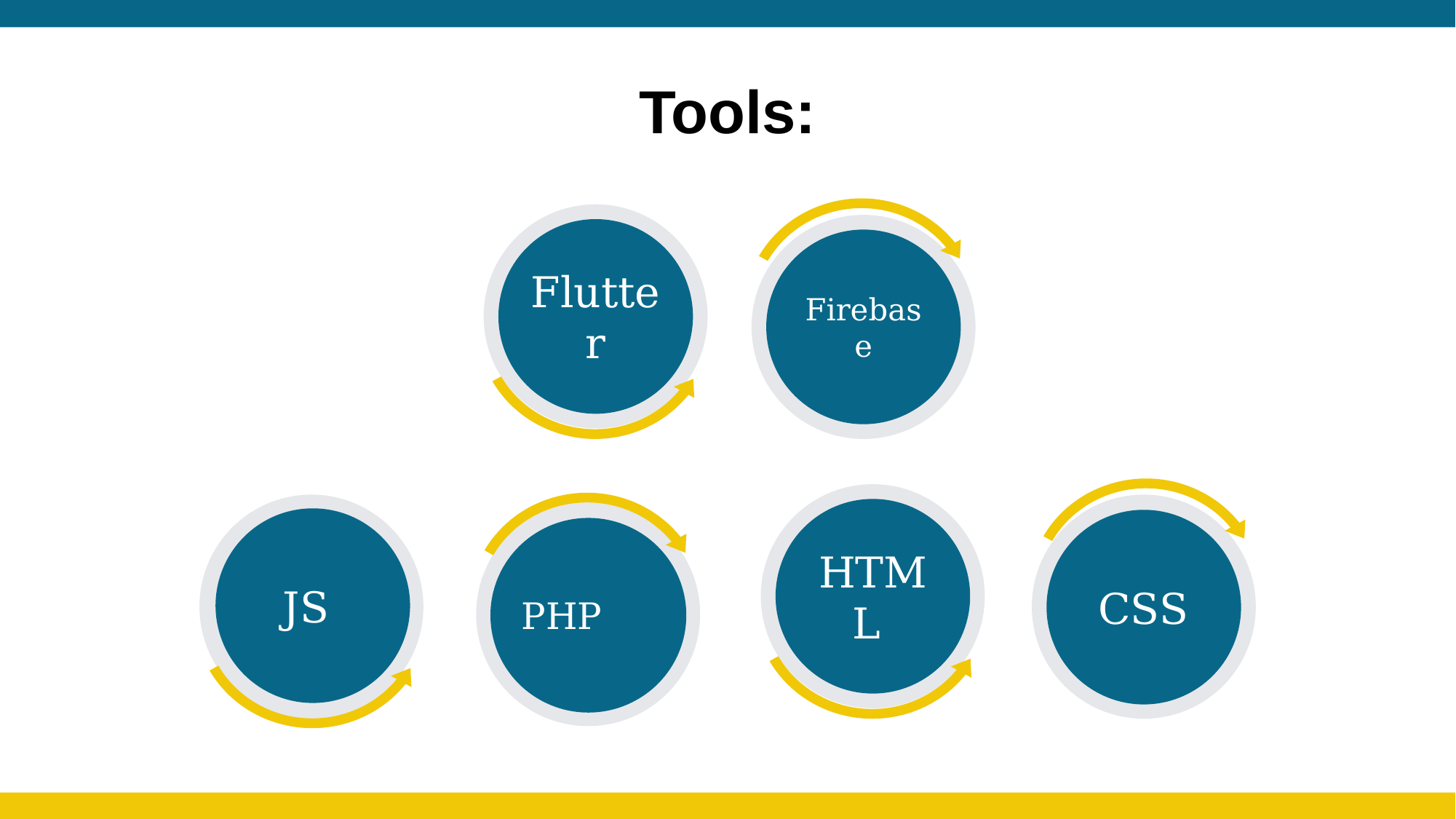

Tools:

Flutter
Firebase

HTML

JS
CSS
PHP